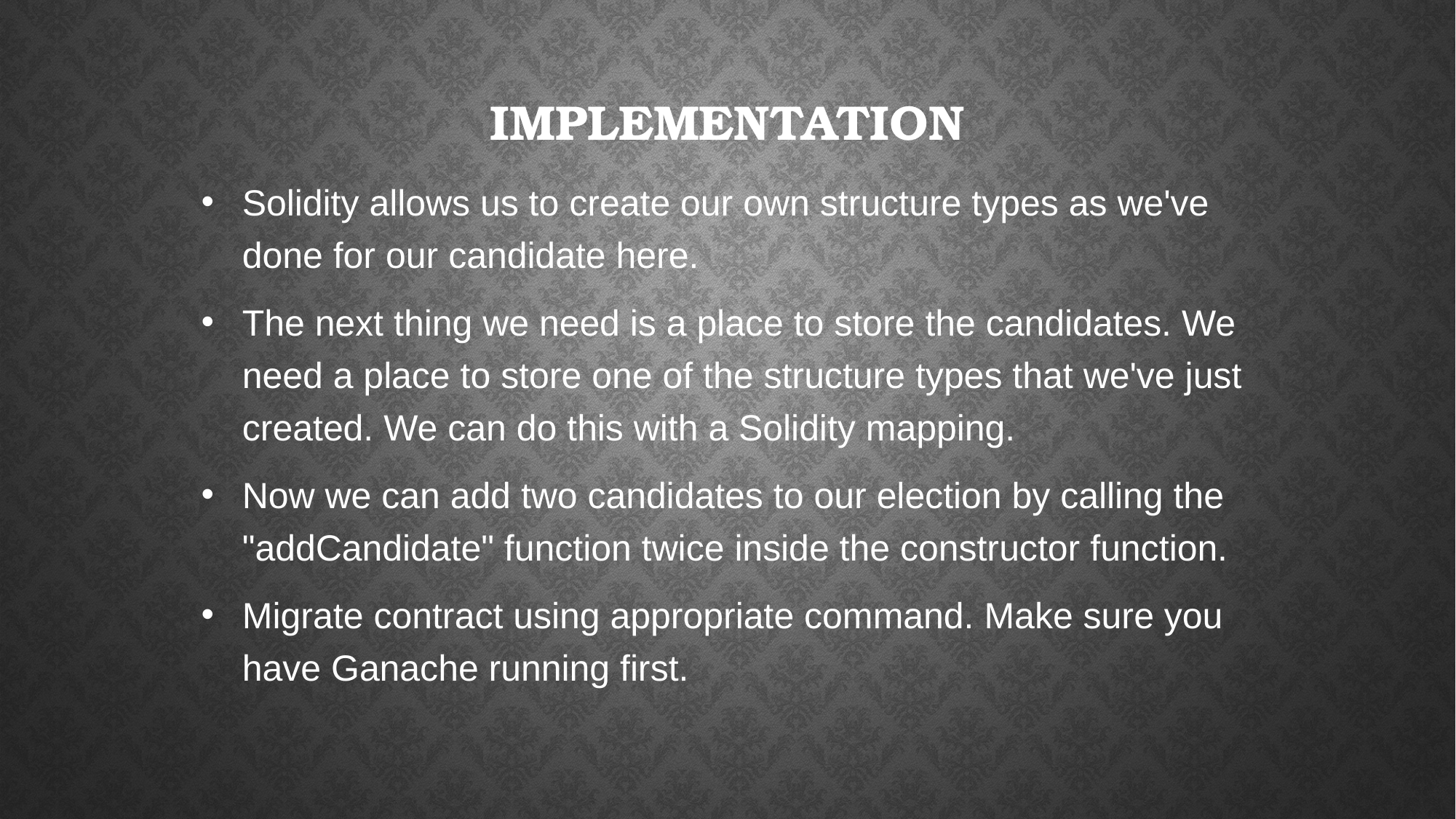

# IMPLEMENTATION
Solidity allows us to create our own structure types as we've done for our candidate here.
The next thing we need is a place to store the candidates. We need a place to store one of the structure types that we've just created. We can do this with a Solidity mapping.
Now we can add two candidates to our election by calling the "addCandidate" function twice inside the constructor function.
Migrate contract using appropriate command. Make sure you have Ganache running first.